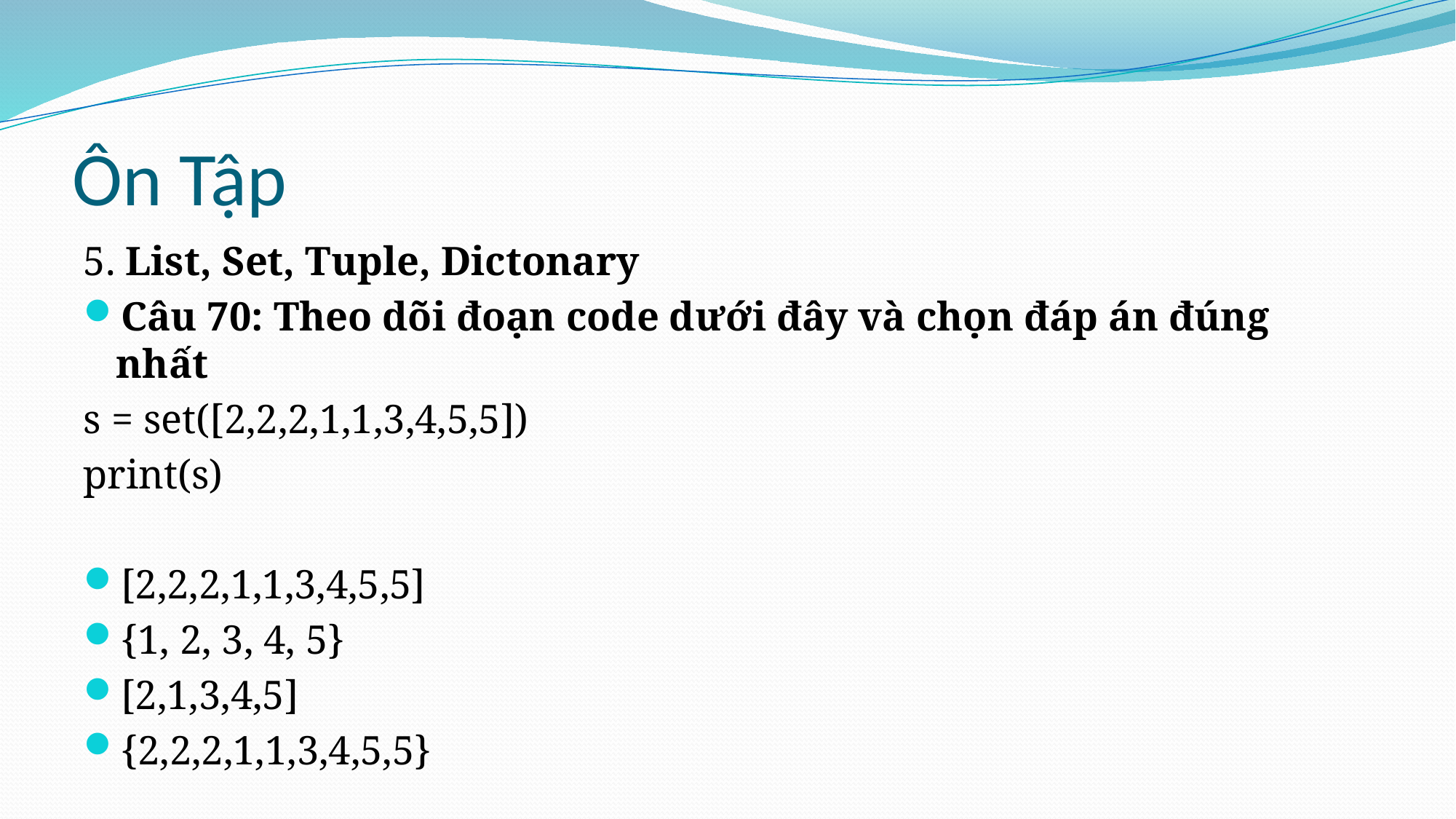

# Ôn Tập
5. List, Set, Tuple, Dictonary
Câu 70: Theo dõi đoạn code dưới đây và chọn đáp án đúng nhất
s = set([2,2,2,1,1,3,4,5,5])
print(s)

[2,2,2,1,1,3,4,5,5]
{1, 2, 3, 4, 5}
[2,1,3,4,5]
{2,2,2,1,1,3,4,5,5}